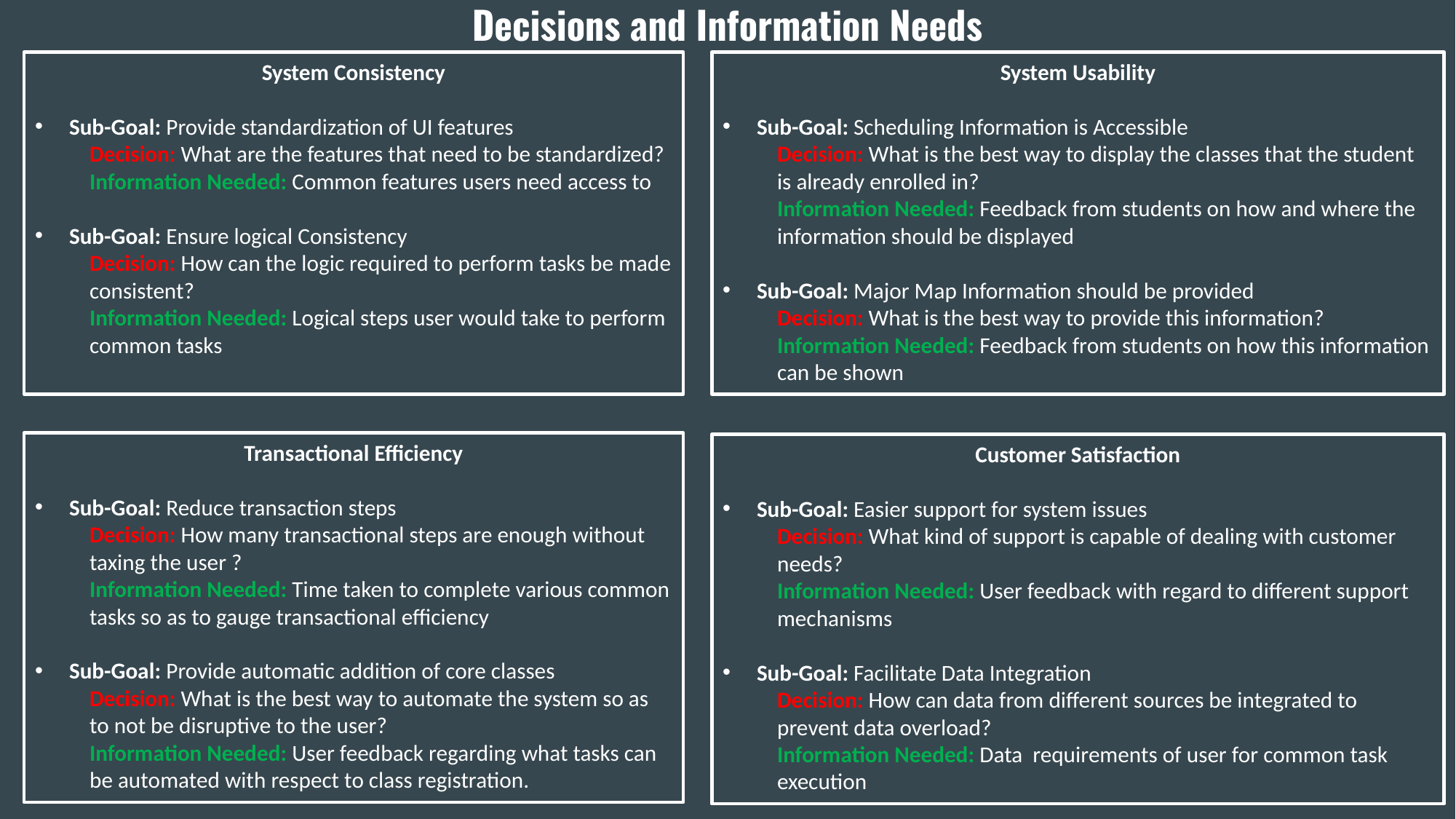

# Decisions and Information Needs
System Consistency

Sub-Goal: Provide standardization of UI features
Decision: What are the features that need to be standardized?
Information Needed: Common features users need access to

Sub-Goal: Ensure logical Consistency
Decision: How can the logic required to perform tasks be made consistent?
Information Needed: Logical steps user would take to perform common tasks

System Usability

Sub-Goal: Scheduling Information is Accessible
Decision: What is the best way to display the classes that the student is already enrolled in?
Information Needed: Feedback from students on how and where the information should be displayed

Sub-Goal: Major Map Information should be provided
Decision: What is the best way to provide this information?
Information Needed: Feedback from students on how this information can be shown
Transactional Efficiency

Sub-Goal: Reduce transaction steps
Decision: How many transactional steps are enough without taxing the user ?
Information Needed: Time taken to complete various common tasks so as to gauge transactional efficiency

Sub-Goal: Provide automatic addition of core classes
Decision: What is the best way to automate the system so as to not be disruptive to the user?
Information Needed: User feedback regarding what tasks can be automated with respect to class registration.
Customer Satisfaction

Sub-Goal: Easier support for system issues
Decision: What kind of support is capable of dealing with customer needs?
Information Needed: User feedback with regard to different support mechanisms

Sub-Goal: Facilitate Data Integration
Decision: How can data from different sources be integrated to prevent data overload?
Information Needed: Data  requirements of user for common task execution